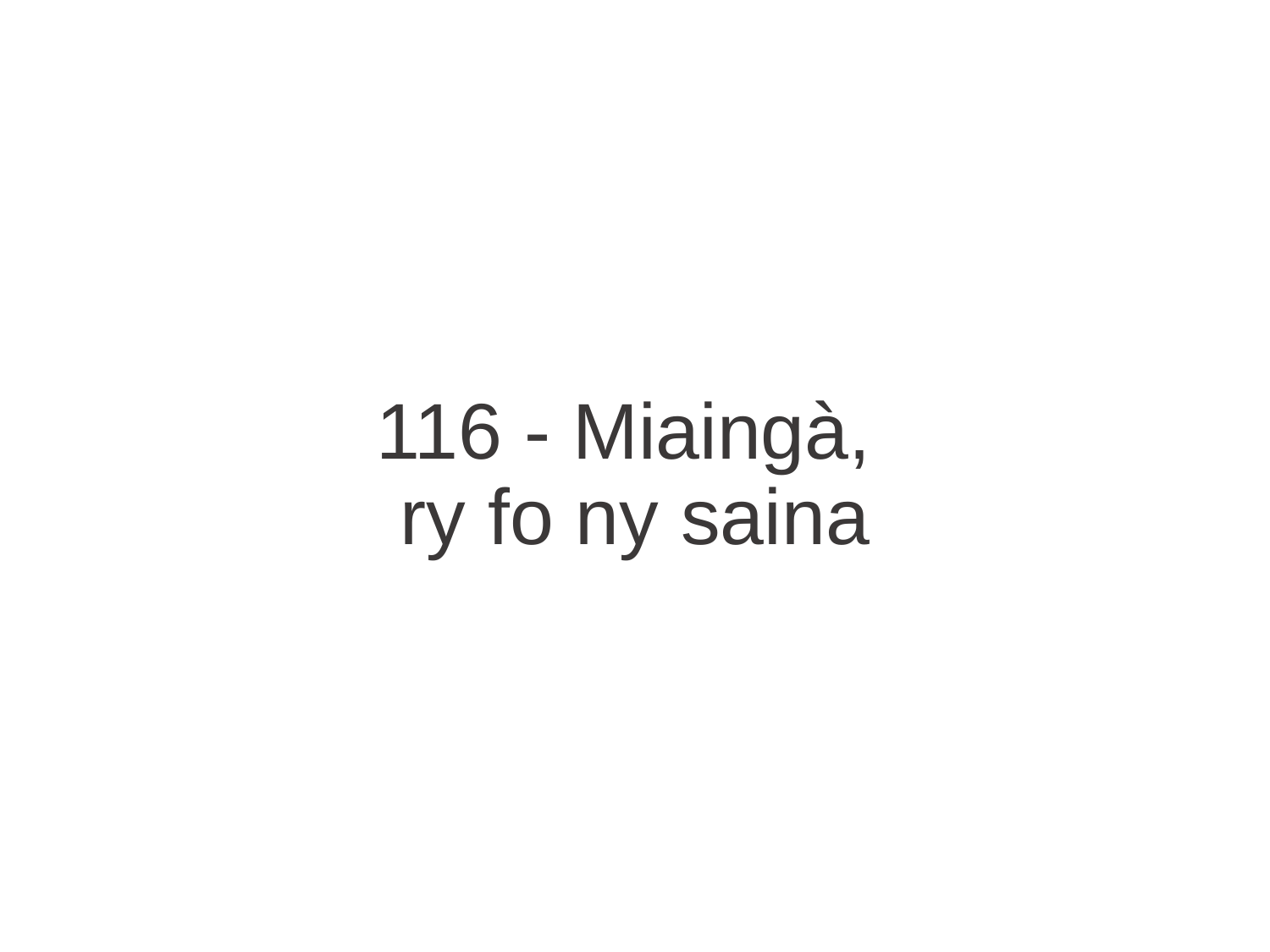

116 - Miaingà,
ry fo ny saina